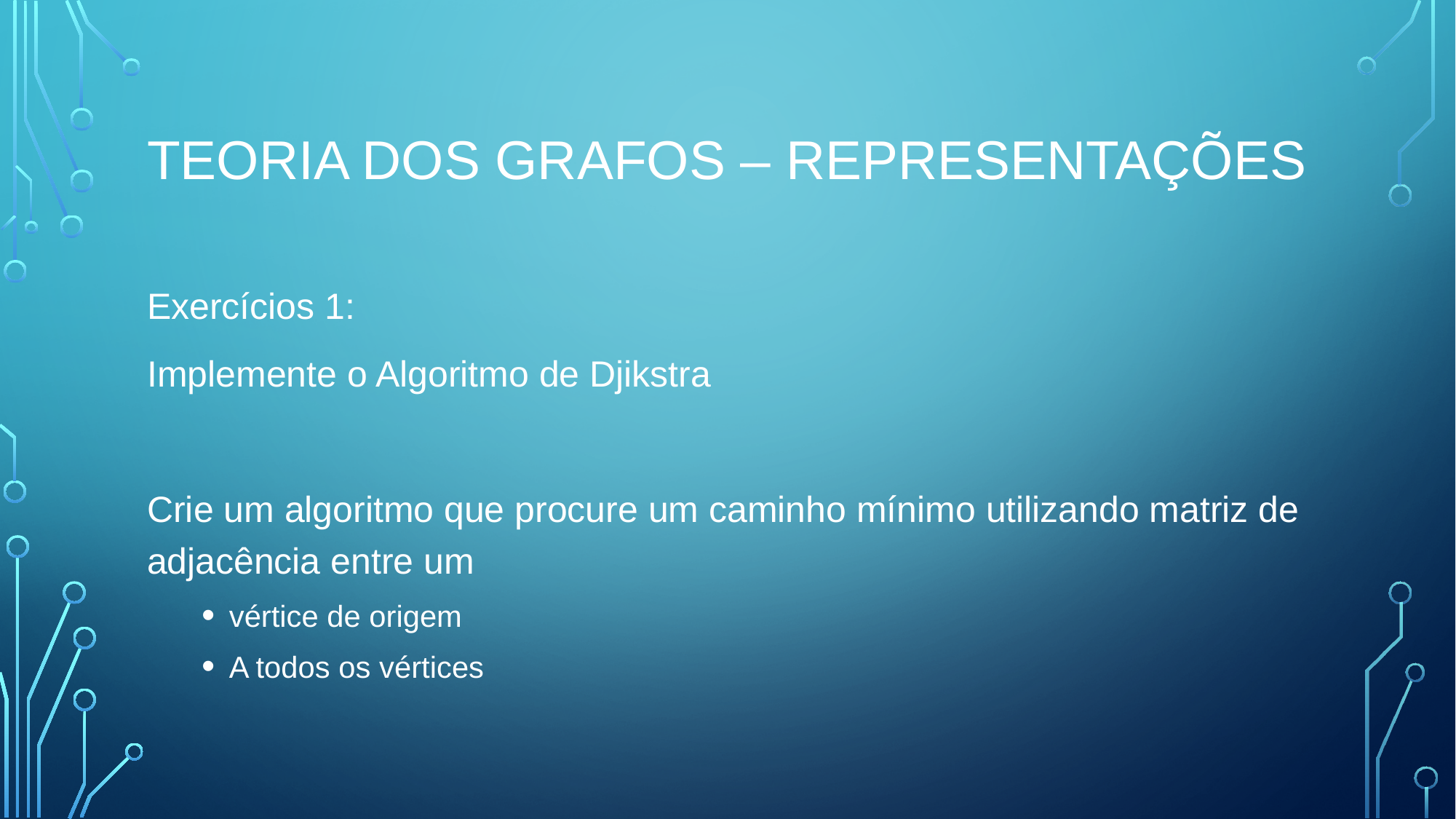

# Teoria dos Grafos – Representações
Exercícios 1:
Implemente o Algoritmo de Djikstra

Crie um algoritmo que procure um caminho mínimo utilizando matriz de adjacência entre um
vértice de origem
A todos os vértices